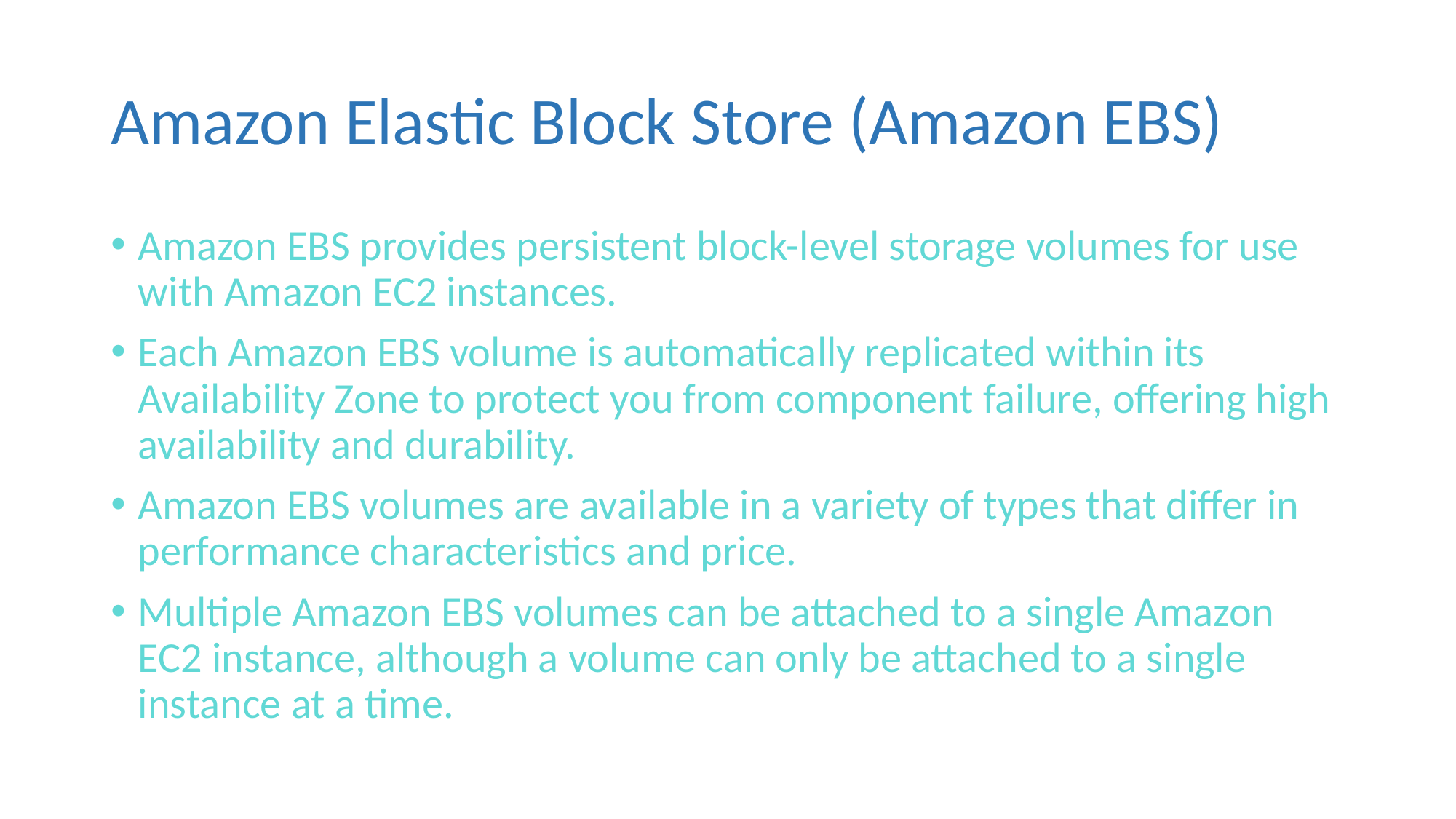

# Amazon Elastic Block Store (Amazon EBS)
Amazon EBS provides persistent block-level storage volumes for use with Amazon EC2 instances.
Each Amazon EBS volume is automatically replicated within its Availability Zone to protect you from component failure, offering high availability and durability.
Amazon EBS volumes are available in a variety of types that differ in performance characteristics and price.
Multiple Amazon EBS volumes can be attached to a single Amazon EC2 instance, although a volume can only be attached to a single instance at a time.